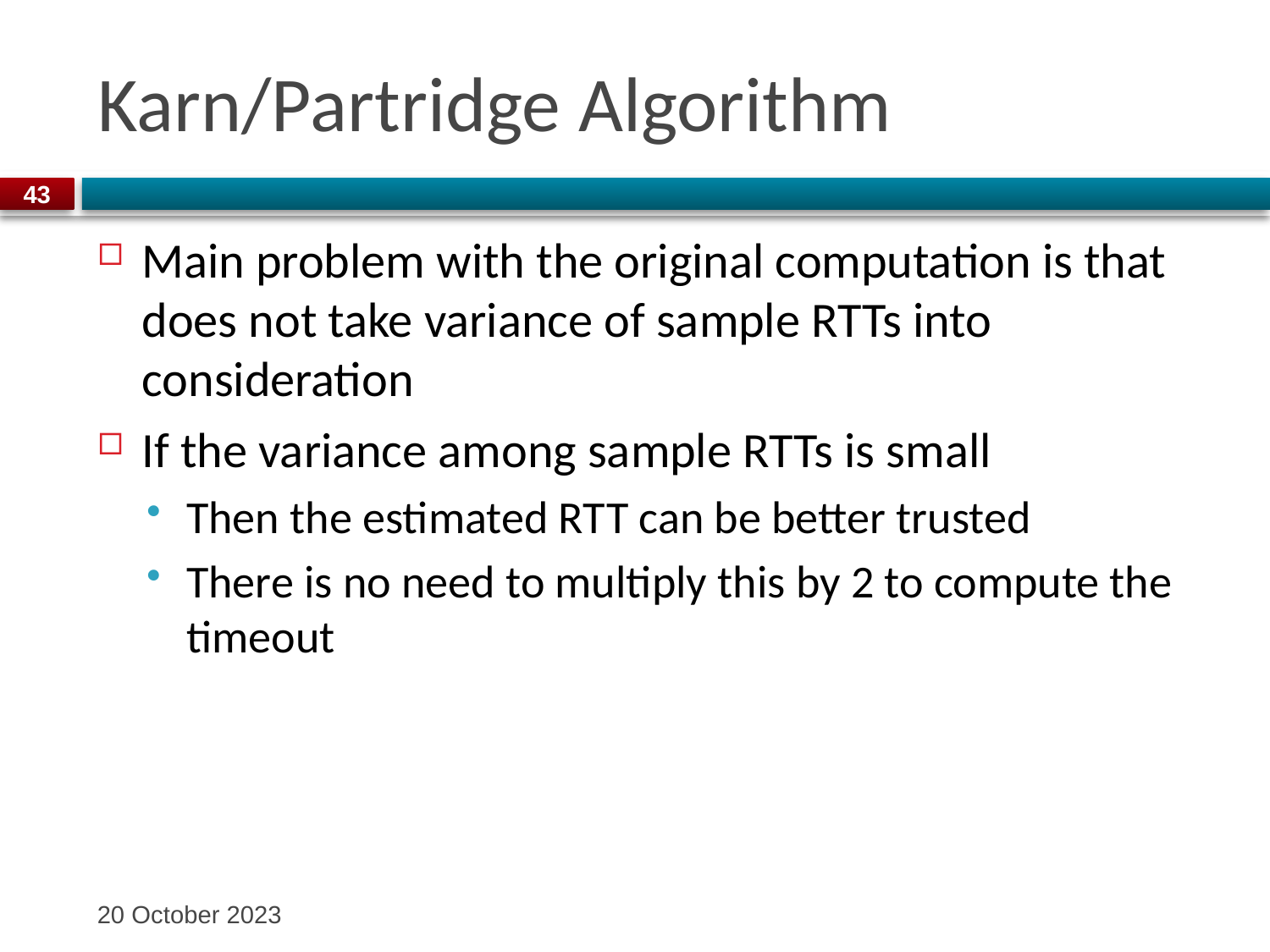

# Karn/Partridge Algorithm
43
Main problem with the original computation is that does not take variance of sample RTTs into consideration
If the variance among sample RTTs is small
Then the estimated RTT can be better trusted
There is no need to multiply this by 2 to compute the timeout

20 October 2023